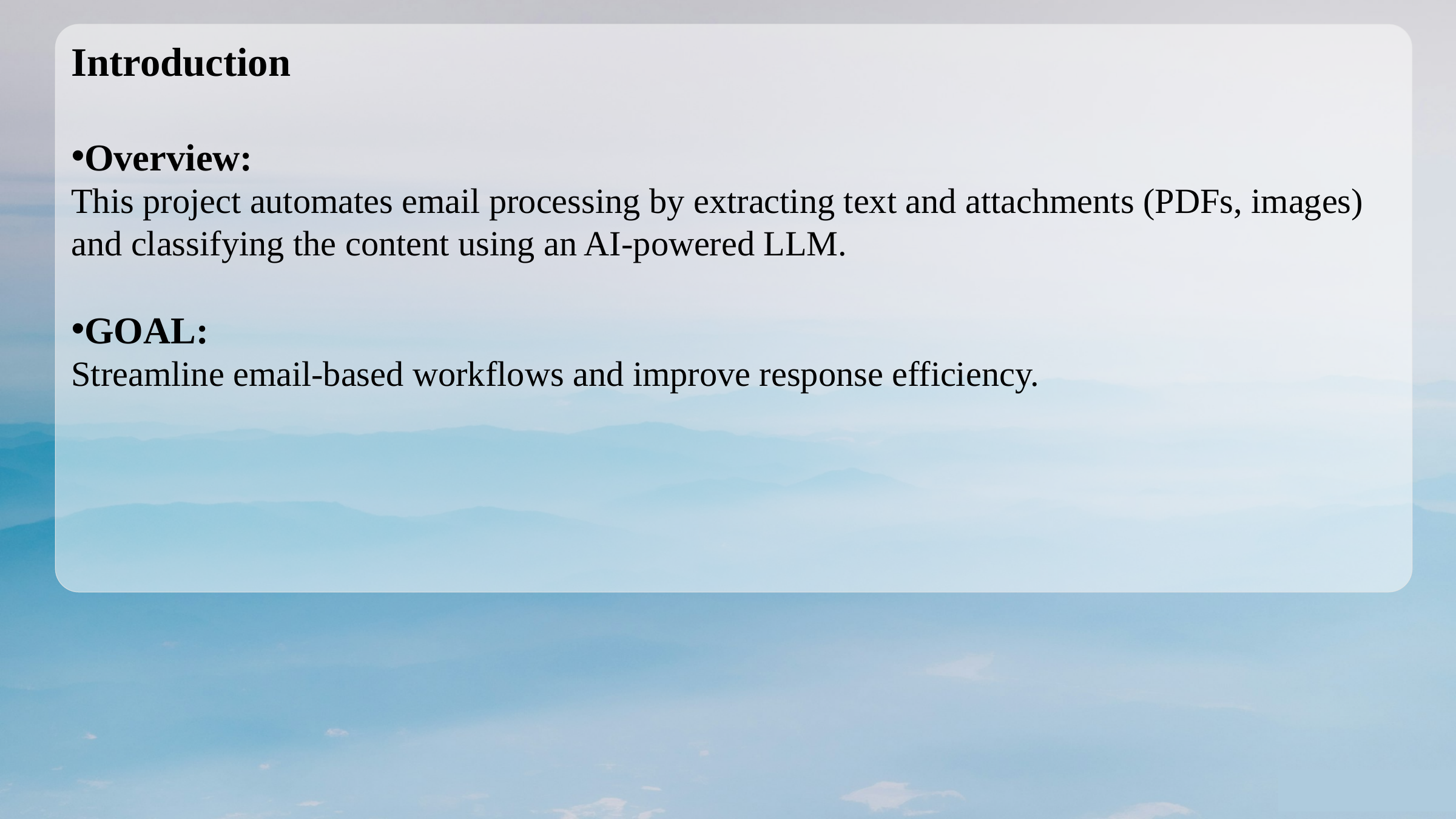

Introduction

Overview:
This project automates email processing by extracting text and attachments (PDFs, images) and classifying the content using an AI-powered LLM.

GOAL:
Streamline email-based workflows and improve response efficiency.